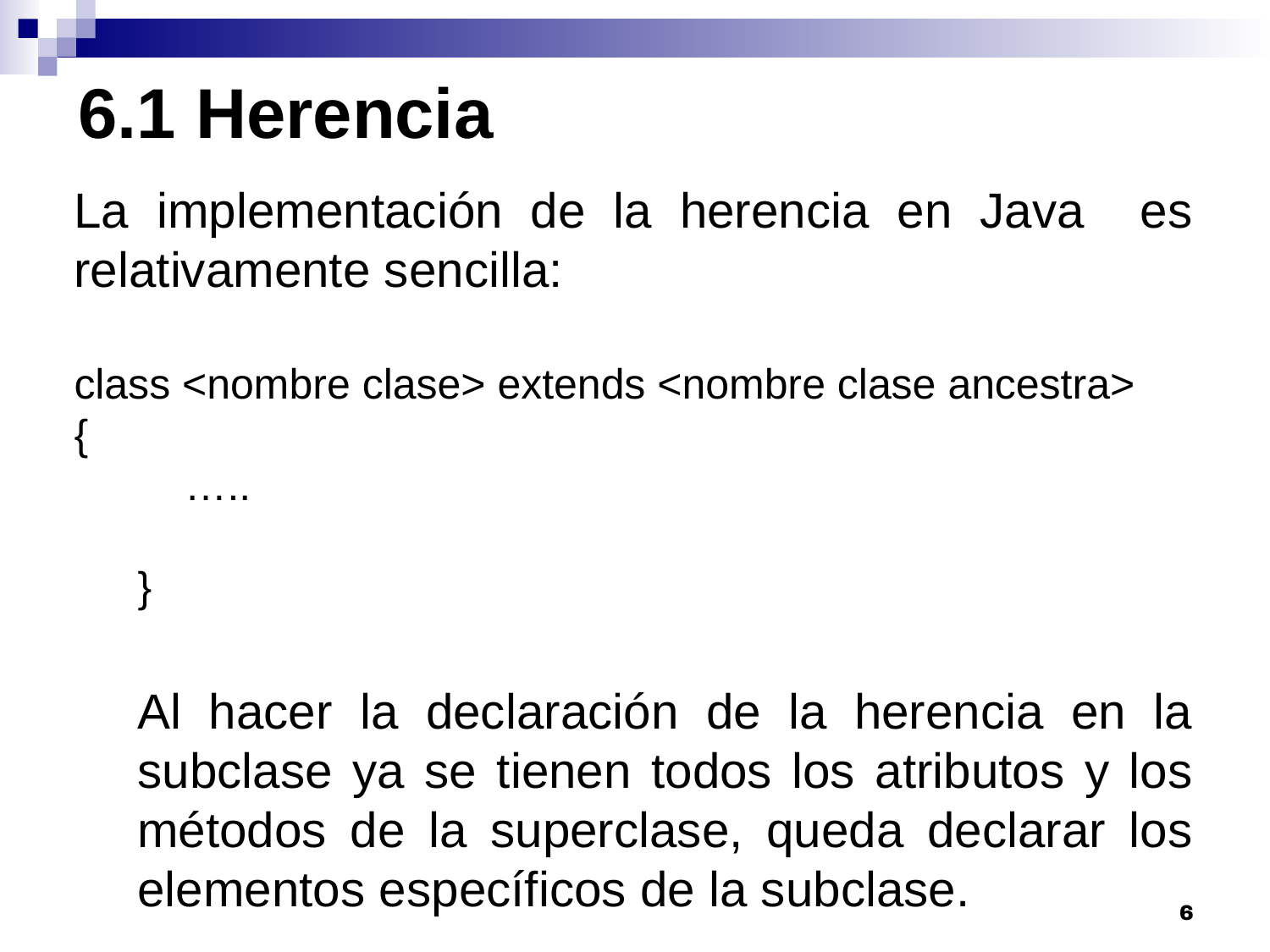

6.1 Herencia
La implementación de la herencia en Java  es relativamente sencilla:

class <nombre clase> extends <nombre clase ancestra>
{
    …..

}

Al hacer la declaración de la herencia en la subclase ya se tienen todos los atributos y los métodos de la superclase, queda declarar los elementos específicos de la subclase.
6